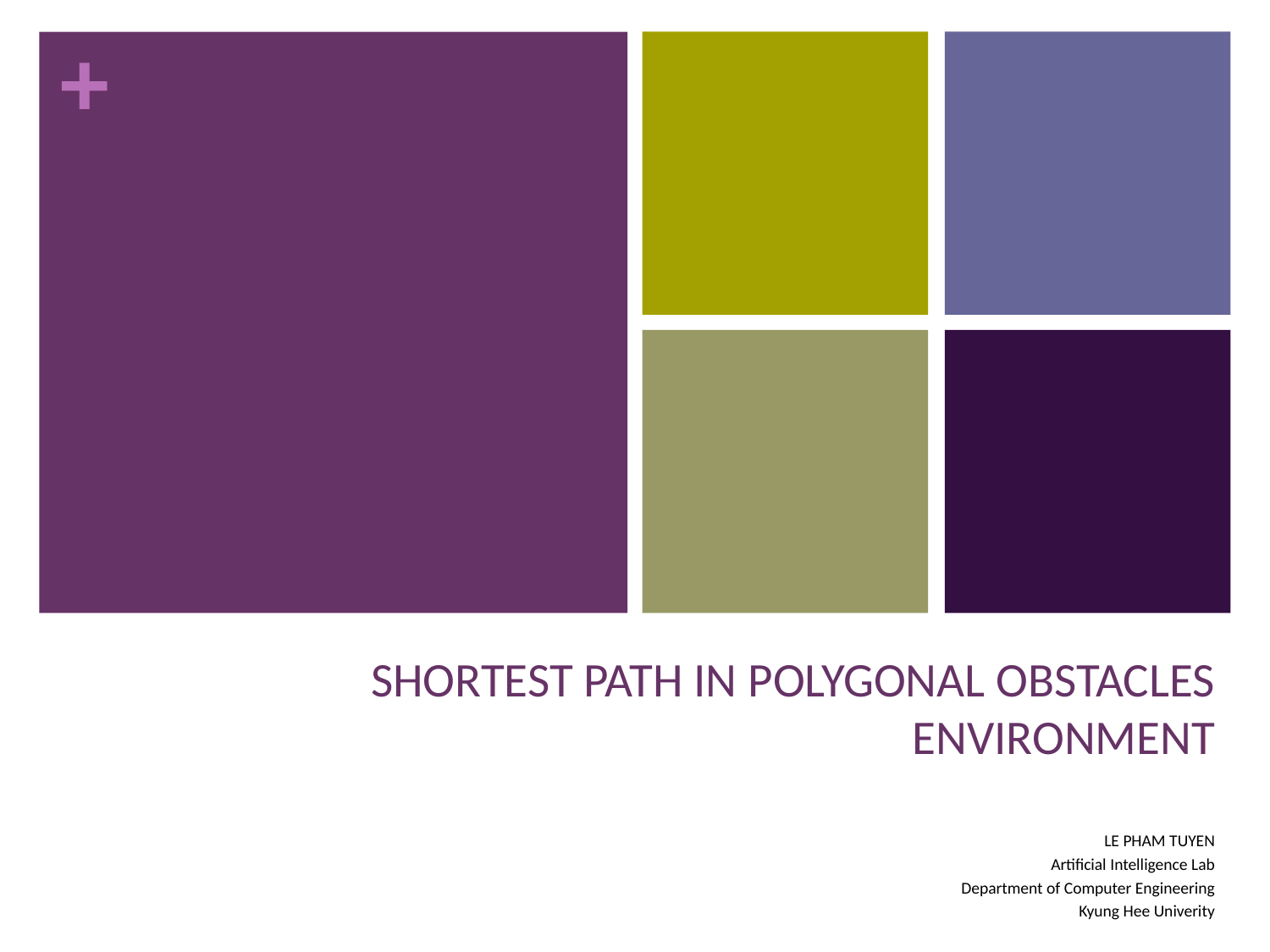

# SHORTEST PATH IN POLYGONAL OBSTACLES ENVIRONMENT
LE PHAM TUYEN
Artificial Intelligence Lab
Department of Computer Engineering
Kyung Hee Univerity